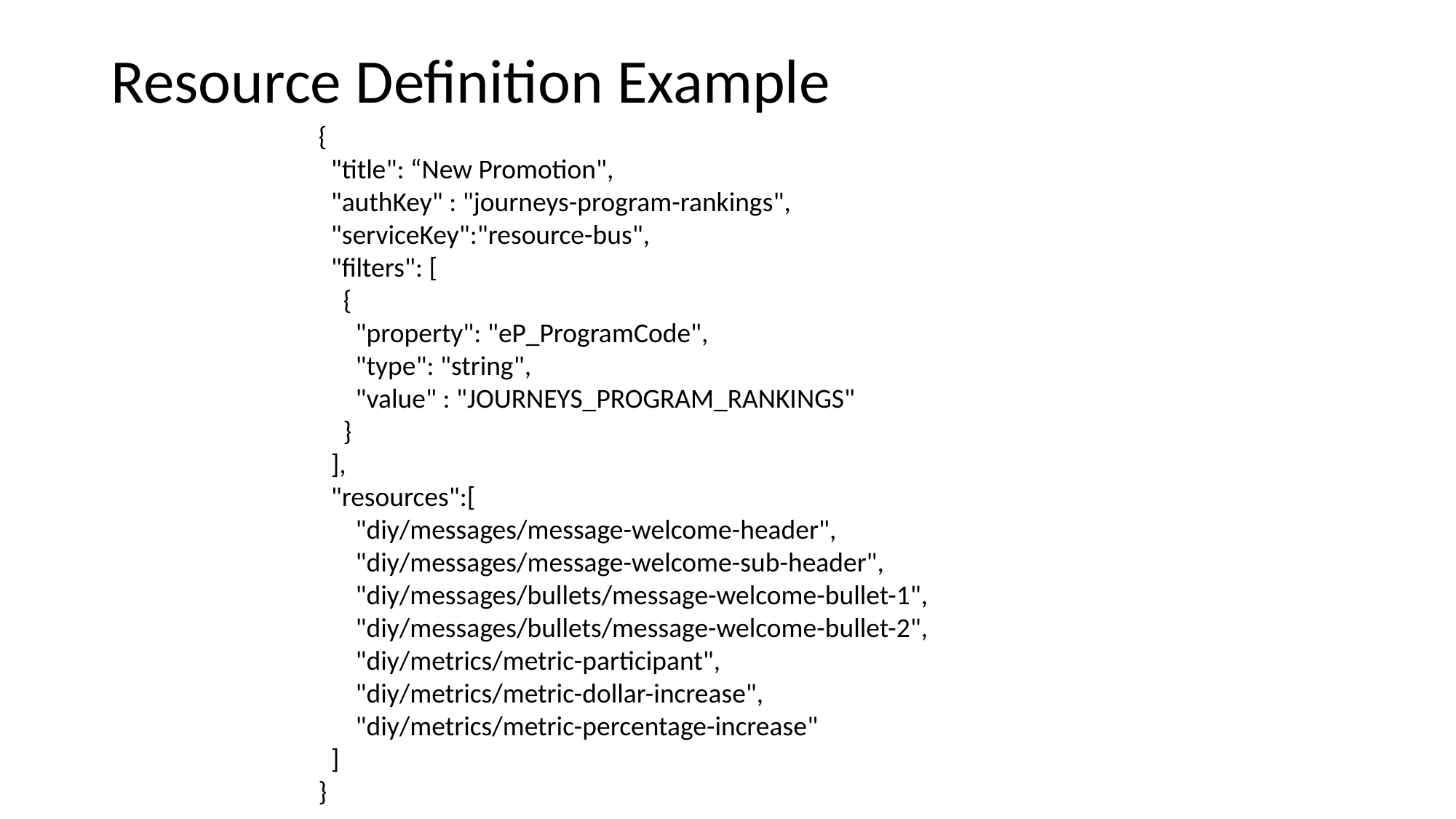

# Resource Definition Example
{
  "title": “New Promotion",
  "authKey" : "journeys-program-rankings",
  "serviceKey":"resource-bus",
  "filters": [
    {
      "property": "eP_ProgramCode",
      "type": "string",
      "value" : "JOURNEYS_PROGRAM_RANKINGS"
    }
  ],
  "resources":[
      "diy/messages/message-welcome-header",
      "diy/messages/message-welcome-sub-header",
      "diy/messages/bullets/message-welcome-bullet-1",
      "diy/messages/bullets/message-welcome-bullet-2",
      "diy/metrics/metric-participant",
      "diy/metrics/metric-dollar-increase",
      "diy/metrics/metric-percentage-increase"
  ]
}